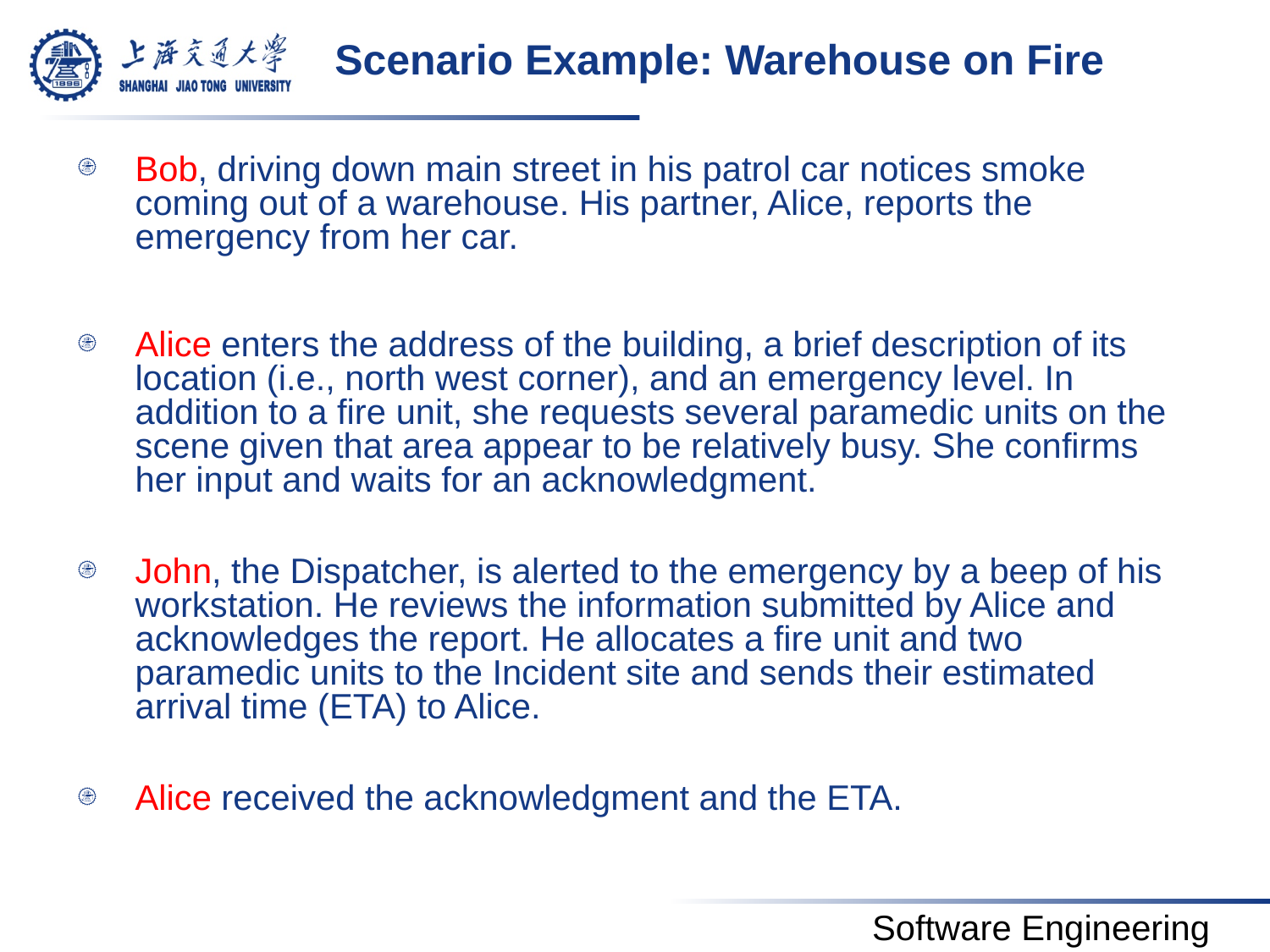

# Scenario Example: Warehouse on Fire
Bob, driving down main street in his patrol car notices smoke coming out of a warehouse. His partner, Alice, reports the emergency from her car.

Alice enters the address of the building, a brief description of its location (i.e., north west corner), and an emergency level. In addition to a fire unit, she requests several paramedic units on the scene given that area appear to be relatively busy. She confirms her input and waits for an acknowledgment.

John, the Dispatcher, is alerted to the emergency by a beep of his workstation. He reviews the information submitted by Alice and acknowledges the report. He allocates a fire unit and two paramedic units to the Incident site and sends their estimated arrival time (ETA) to Alice.

Alice received the acknowledgment and the ETA.